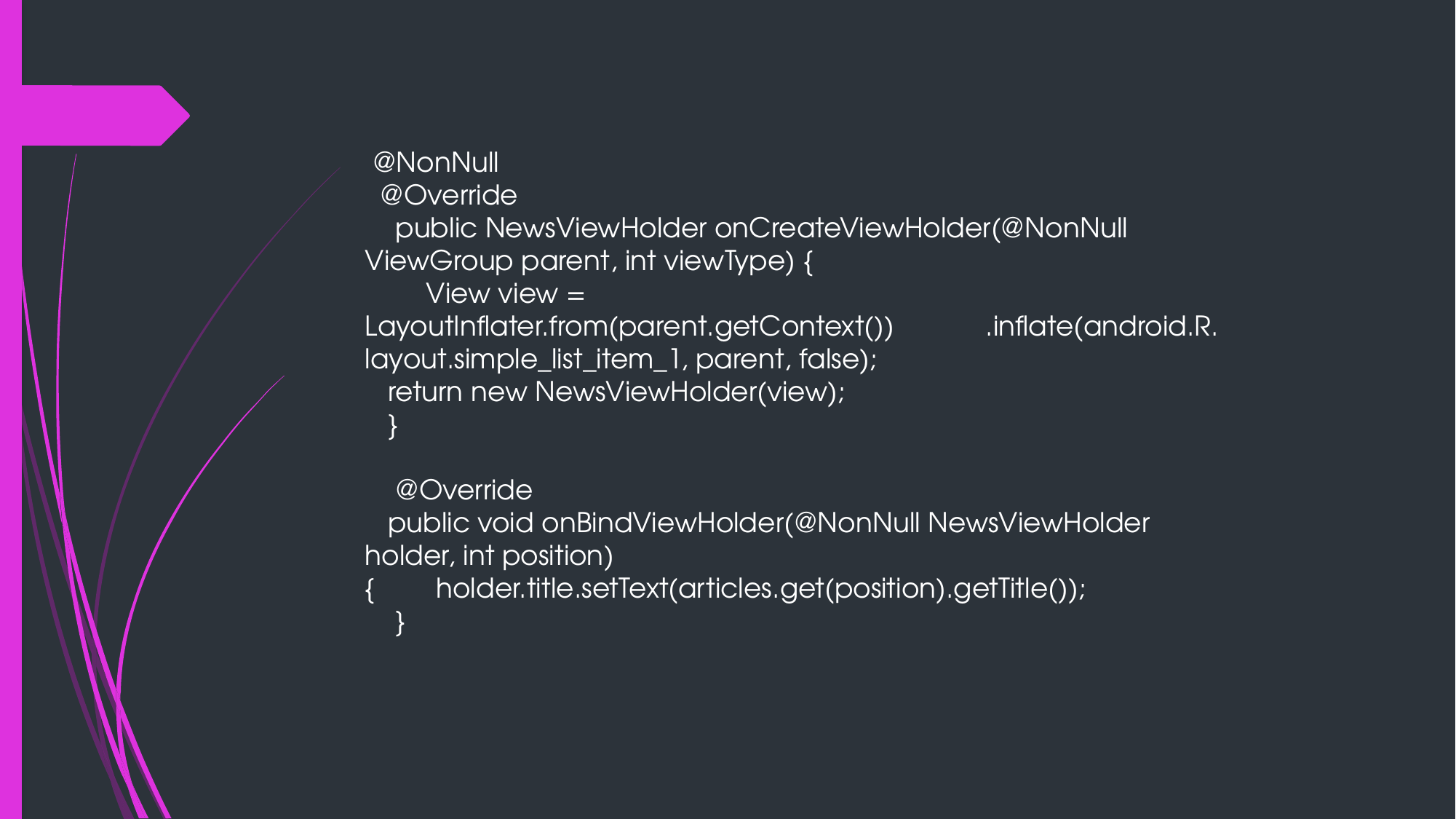

@NonNull
  @Override
    public NewsViewHolder onCreateViewHolder(@NonNull ViewGroup parent, int viewType) {
        View view = LayoutInflater.from(parent.getContext())            .inflate(android.R.layout.simple_list_item_1, parent, false);
   return new NewsViewHolder(view);
   }

    @Override
   public void onBindViewHolder(@NonNull NewsViewHolder holder, int position) {        holder.title.setText(articles.get(position).getTitle());
    }